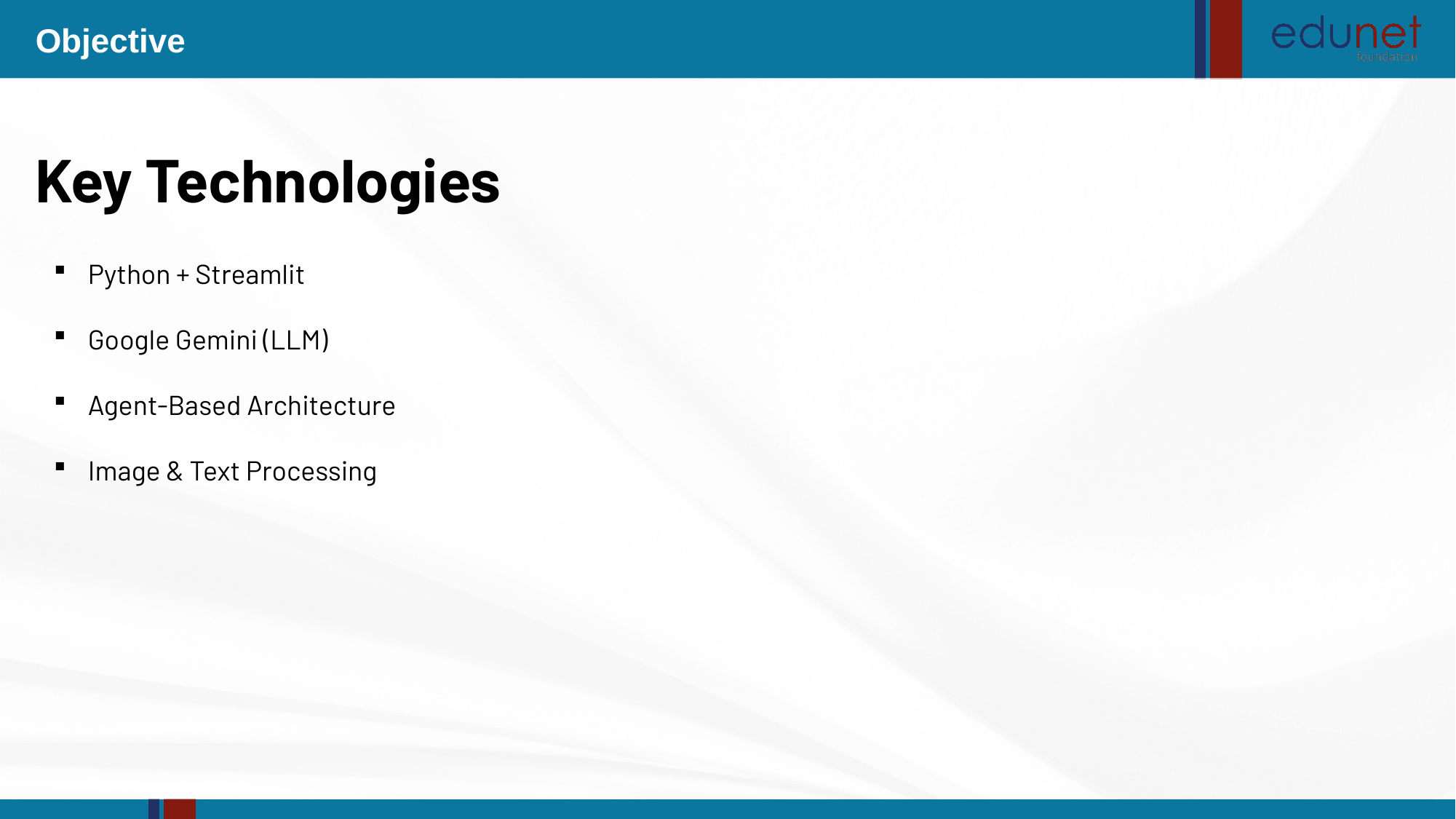

Objective
Key Technologies
Python + Streamlit
Google Gemini (LLM)
Agent-Based Architecture
Image & Text Processing